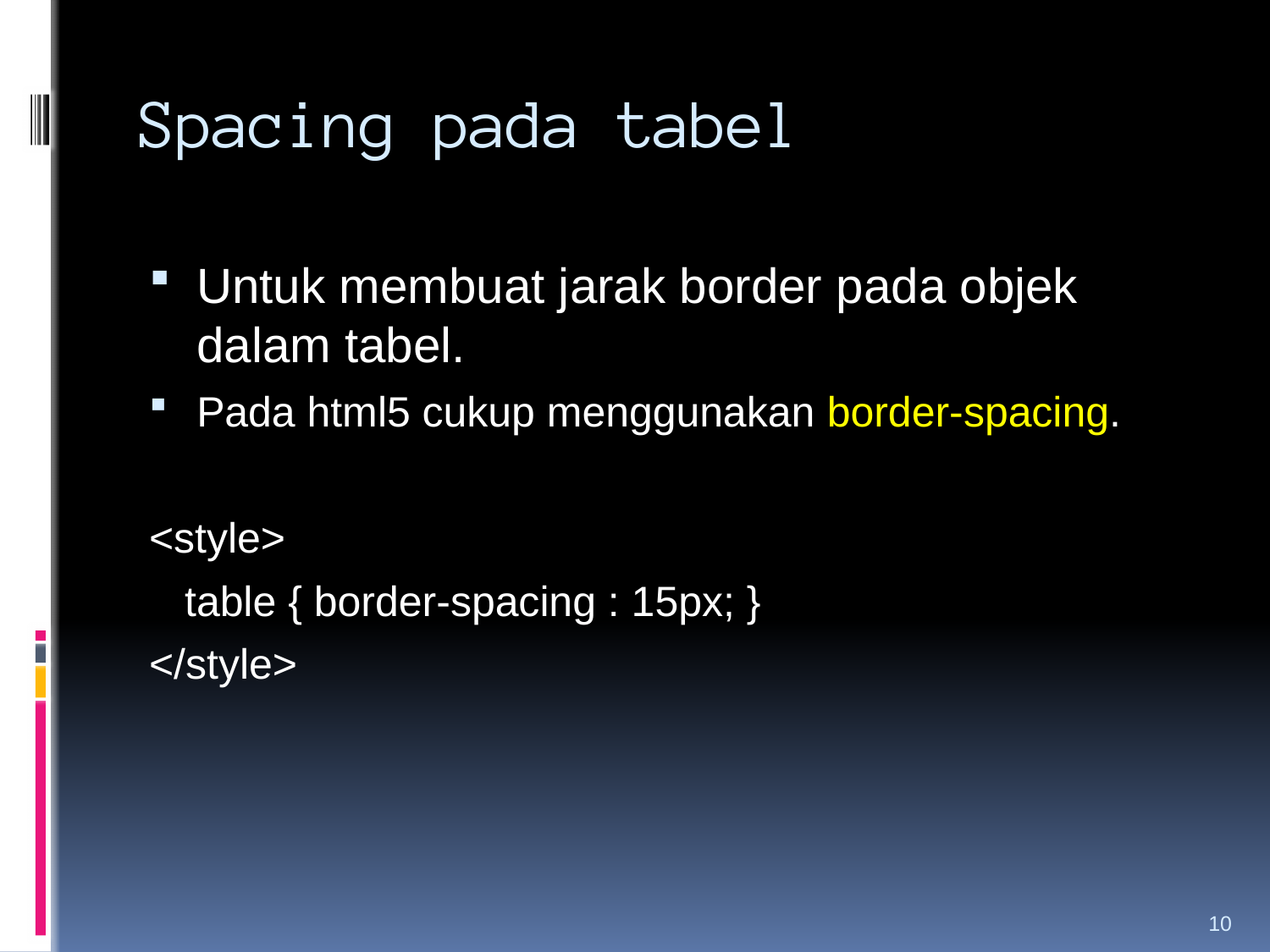

# Spacing pada tabel
Untuk membuat jarak border pada objek dalam tabel.
Pada html5 cukup menggunakan border-spacing.

<style>
   table { border-spacing : 15px; }
</style>

10